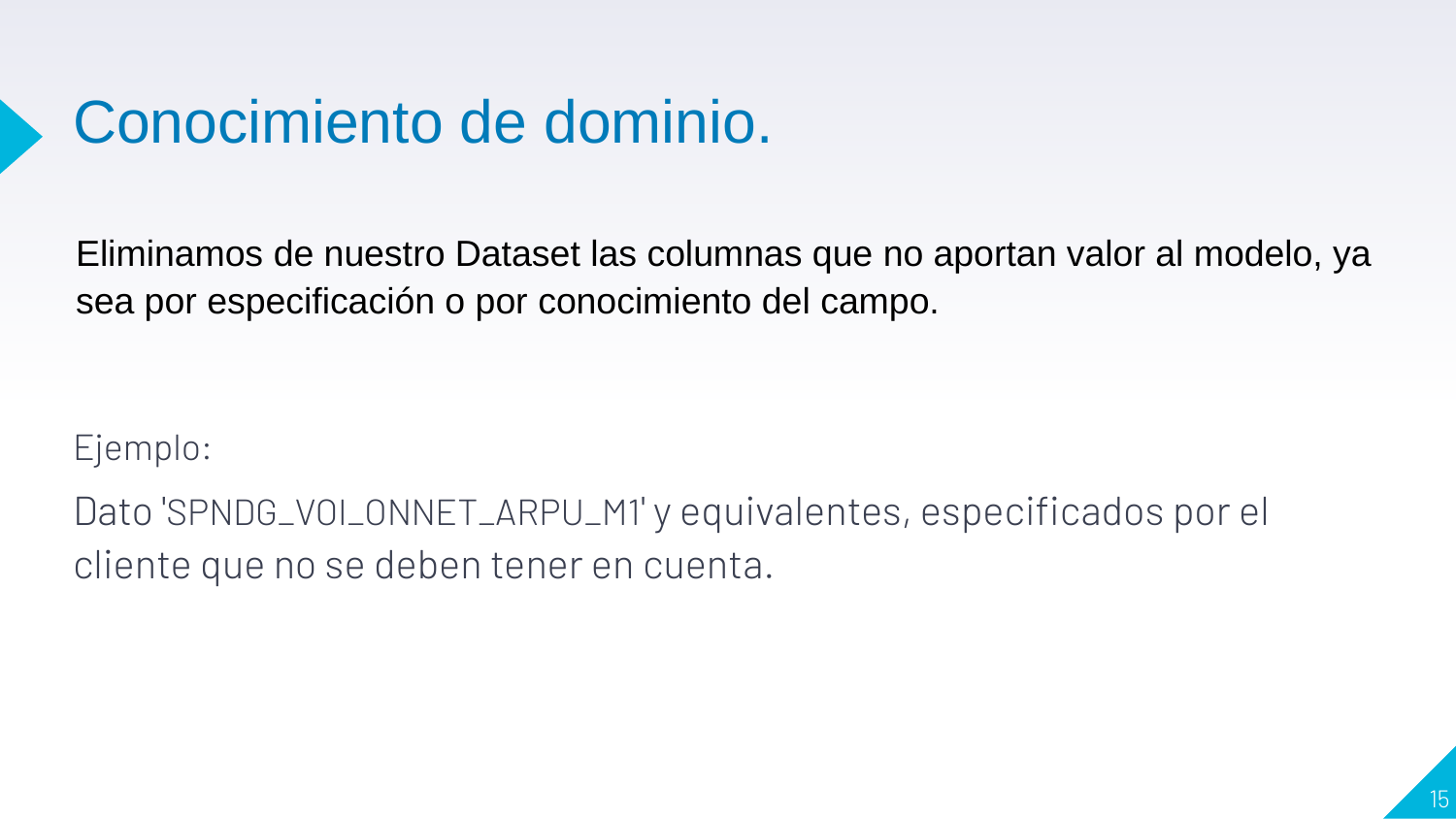

# Conocimiento de dominio.
Eliminamos de nuestro Dataset las columnas que no aportan valor al modelo, ya sea por especificación o por conocimiento del campo.

Ejemplo:
Dato 'SPNDG_VOI_ONNET_ARPU_M1' y equivalentes, especificados por el cliente que no se deben tener en cuenta.

15